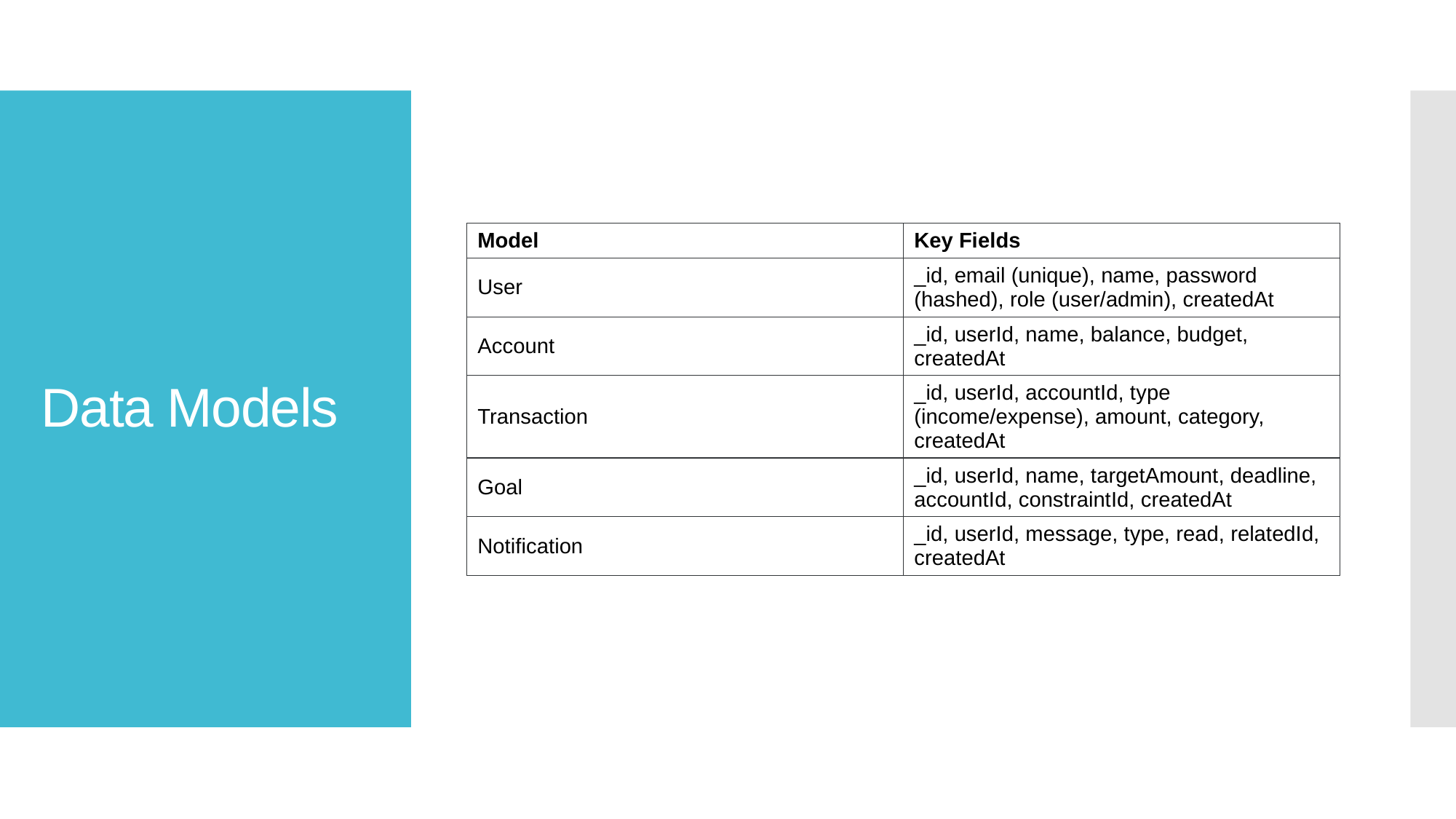

# Data Models
| Model | Key Fields |
| --- | --- |
| User | \_id, email (unique), name, password (hashed), role (user/admin), createdAt |
| Account | \_id, userId, name, balance, budget, createdAt |
| Transaction | \_id, userId, accountId, type (income/expense), amount, category, createdAt |
| Goal | \_id, userId, name, targetAmount, deadline, accountId, constraintId, createdAt |
| Notification | \_id, userId, message, type, read, relatedId, createdAt |